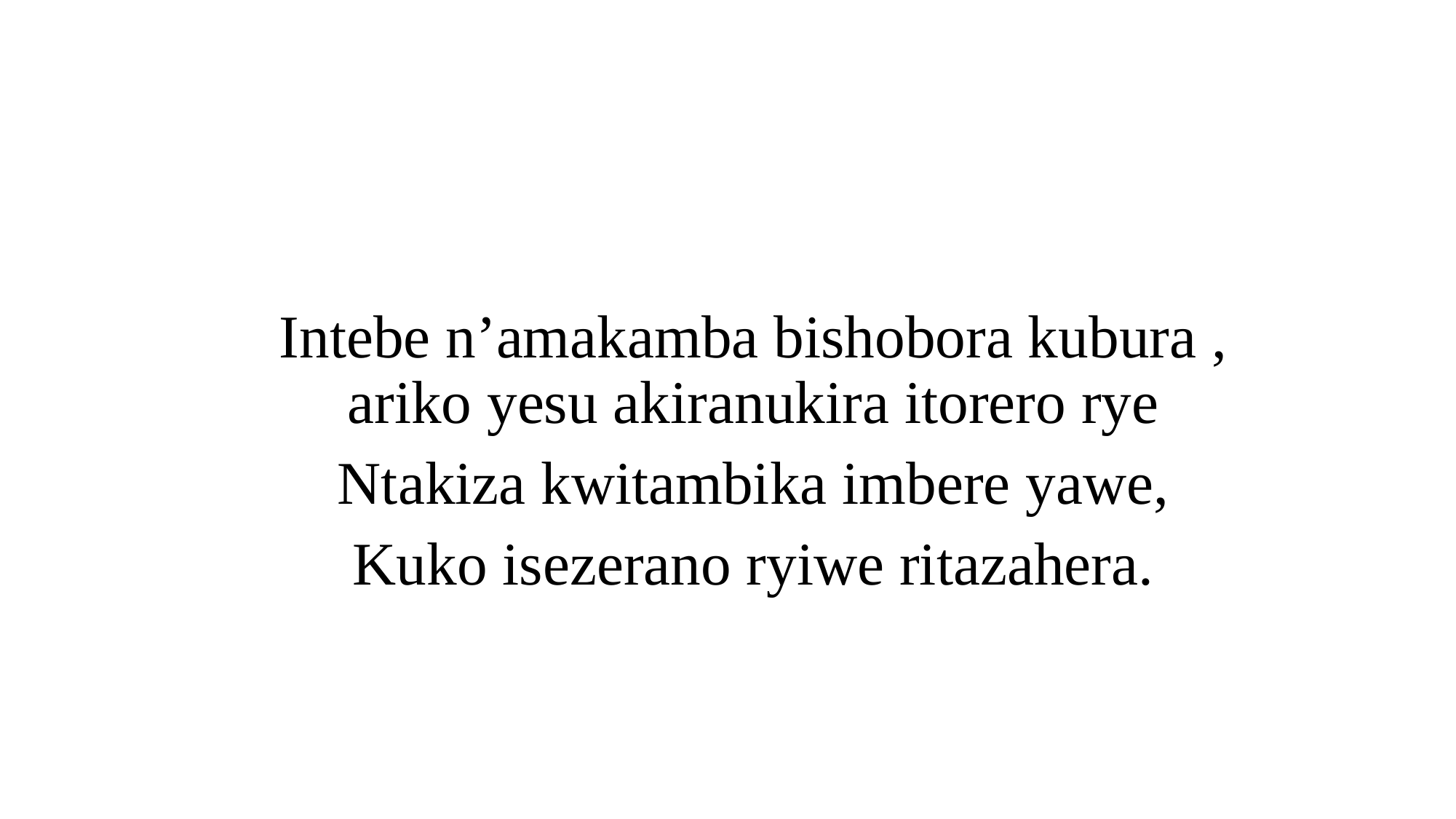

Intebe n’amakamba bishobora kubura ,
ariko yesu akiranukira itorero rye
Ntakiza kwitambika imbere yawe,
Kuko isezerano ryiwe ritazahera.